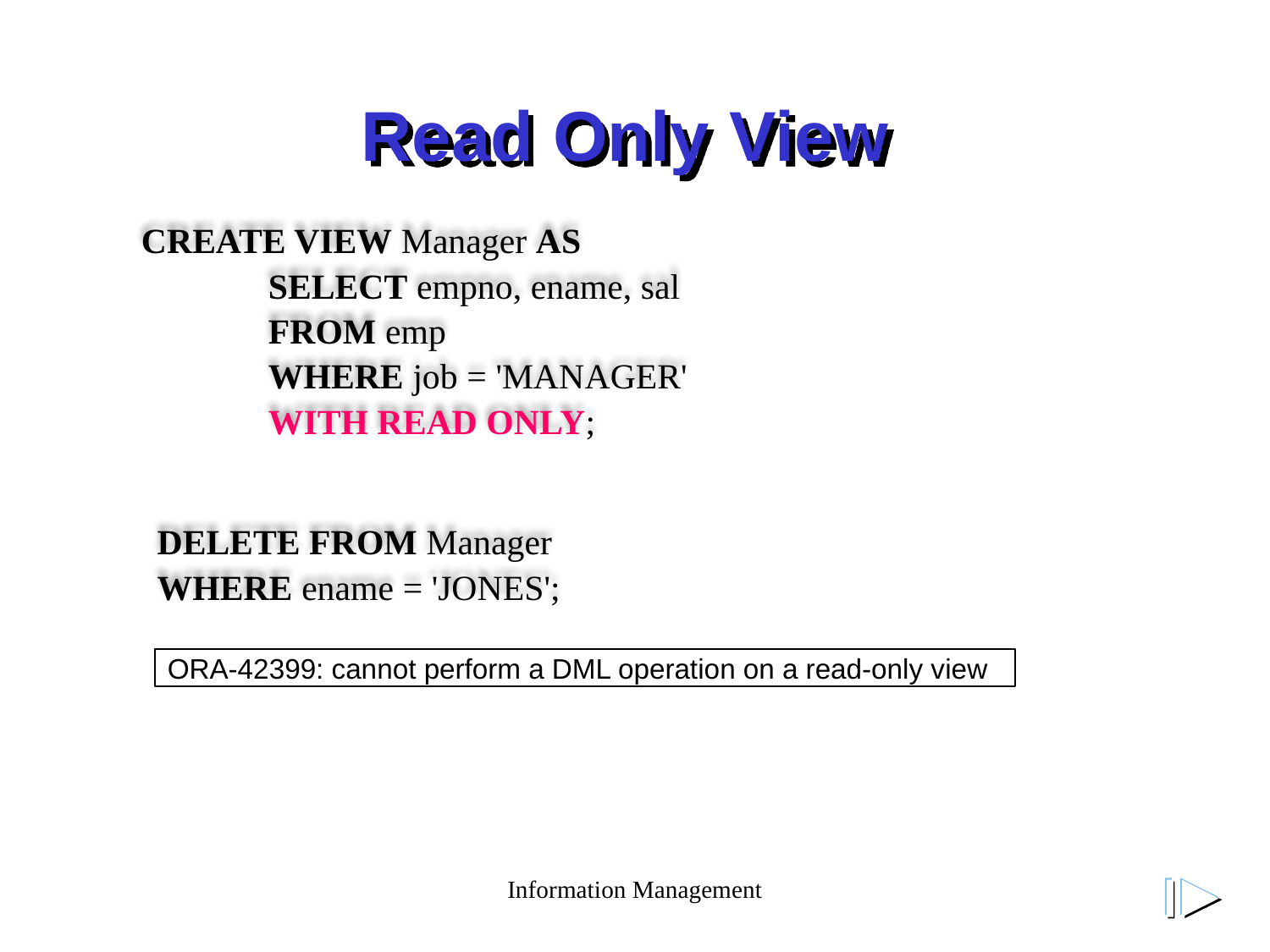

# Read Only View
CREATE VIEW Manager AS
SELECT empno, ename, sal
FROM emp
WHERE job = 'MANAGER'
WITH READ ONLY;

DELETE FROM Manager
WHERE ename = 'JONES';

ORA-42399: cannot perform a DML operation on a read-only view

Information Management